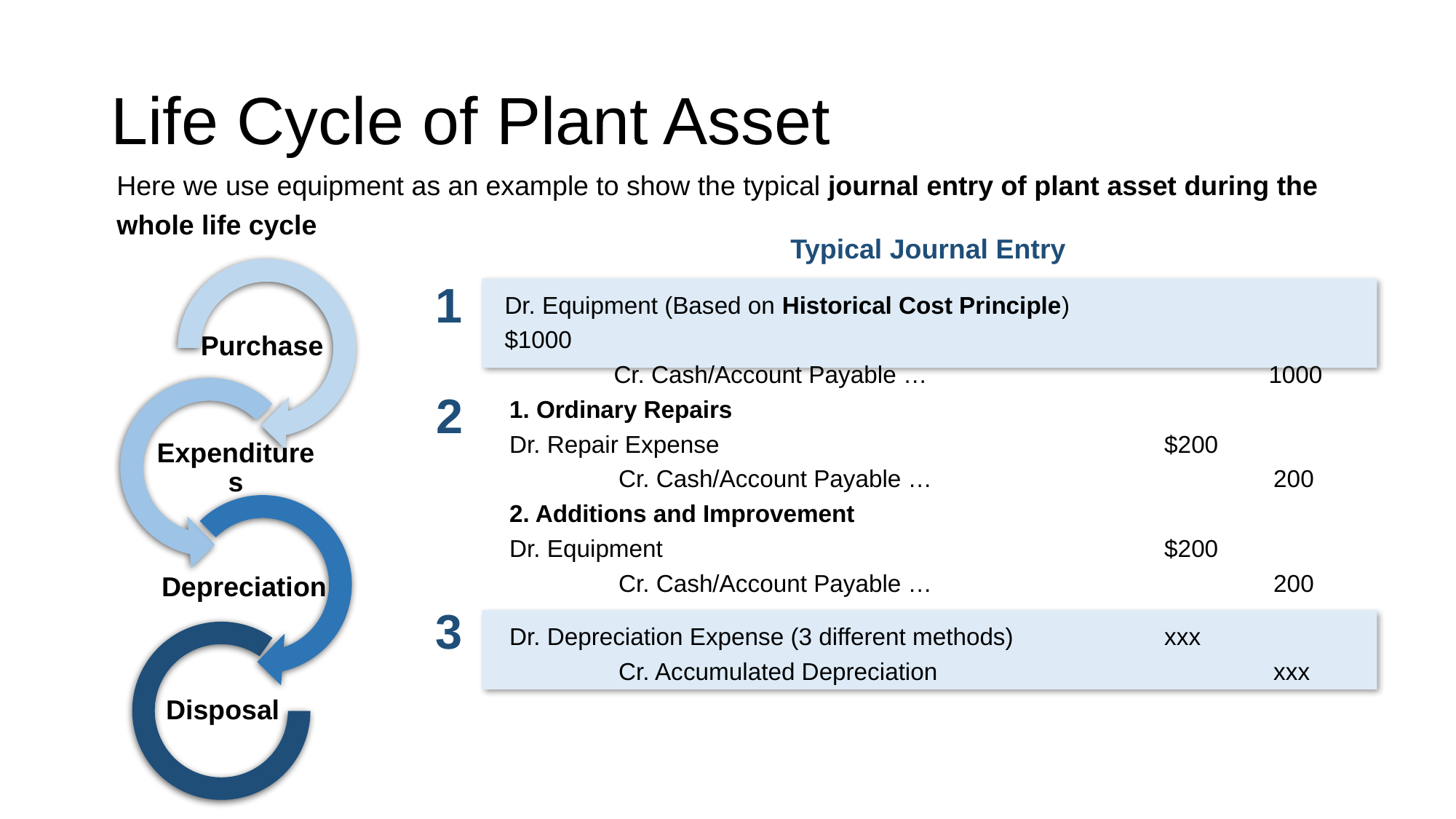

# Life Cycle of Plant Asset
Here we use equipment as an example to show the typical journal entry of plant asset during the whole life cycle
Typical Journal Entry

Purchase

1

Dr. Equipment (Based on Historical Cost Principle)		$1000
	Cr. Cash/Account Payable …				1000
2
1. Ordinary Repairs
Dr. Repair Expense					$200
	Cr. Cash/Account Payable …				200
2. Additions and Improvement
Dr. Equipment					$200
	Cr. Cash/Account Payable …				200
Expenditures
Depreciation
3

Dr. Depreciation Expense (3 different methods)		xxx
	Cr. Accumulated Depreciation 				xxx
Disposal